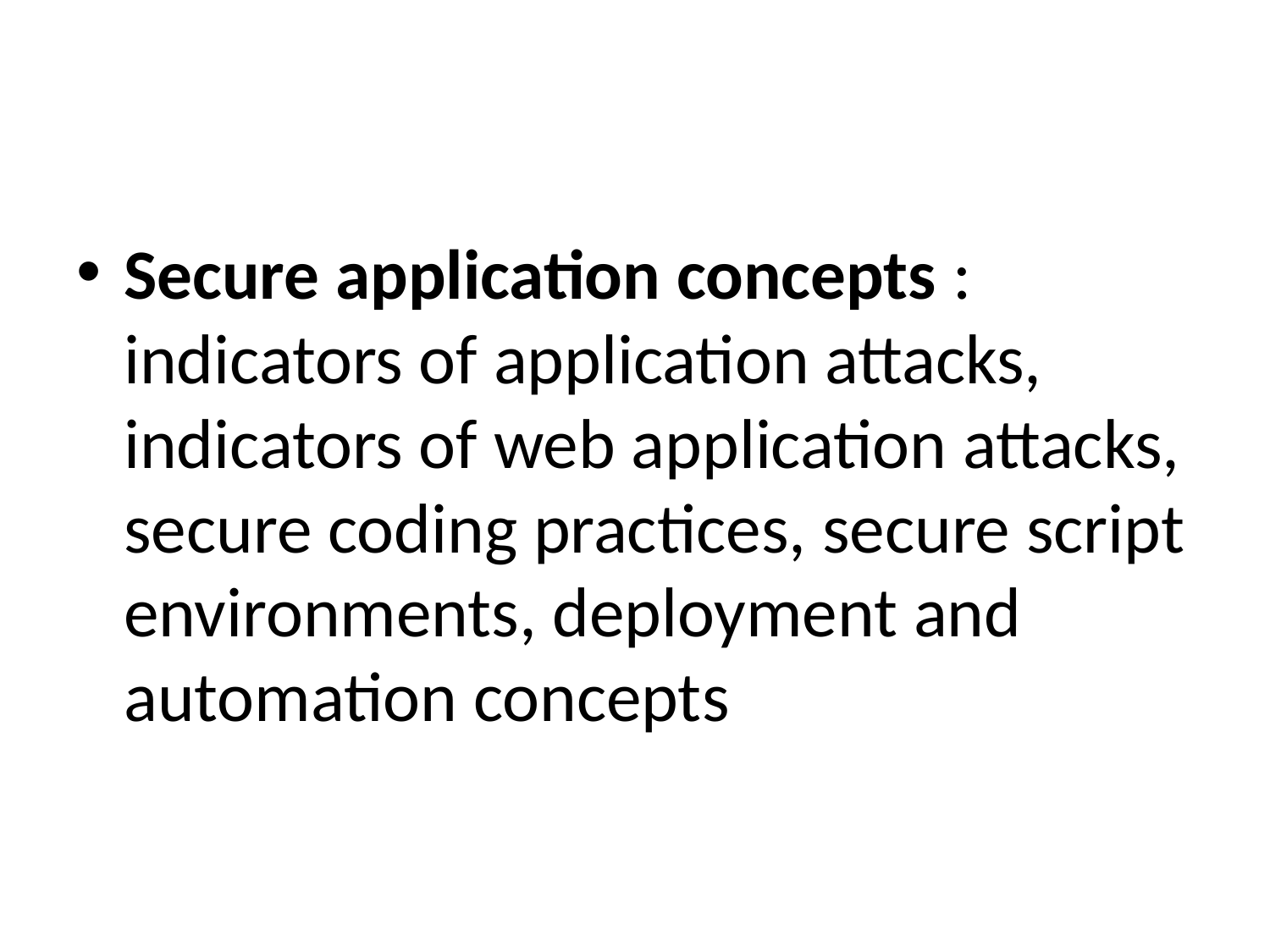

#
Secure application concepts : indicators of application attacks, indicators of web application attacks, secure coding practices, secure script environments, deployment and automation concepts